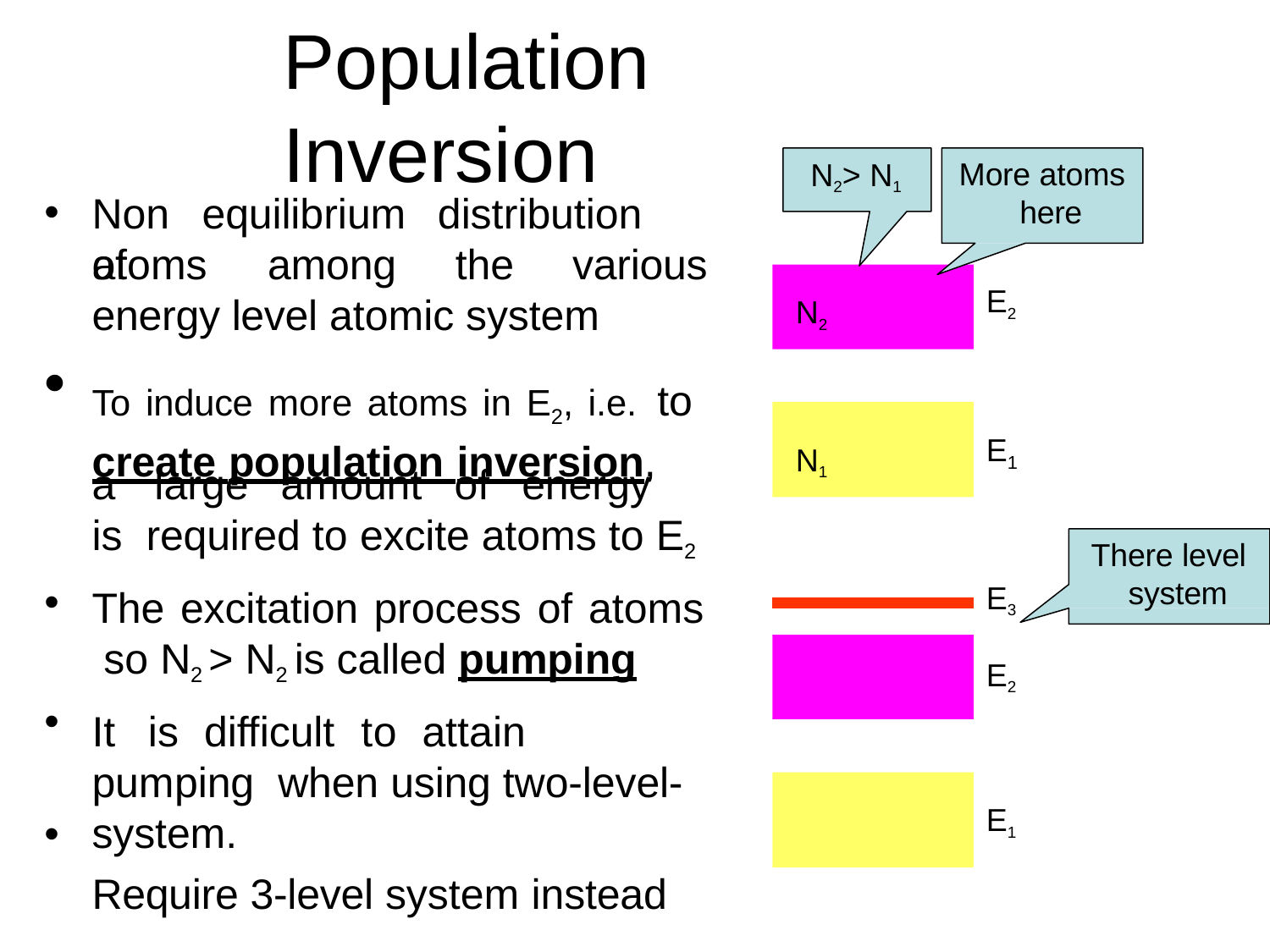

# Population	Inversion

More atoms  here
N2> N1
•
Non	equilibrium	distribution	of
atoms	among	the	various

energy level atomic system
To induce more atoms in E2, i.e.  to create population inversion,
E2
N2

E
N1
1
a	large	amount	of	energy	is  required to excite atoms to E2
The excitation process of atoms  so N2 > N2 is called pumping
It	is	difficult	to	attain	pumping  when using two-level-system.
Require 3-level system instead

There level  system
•
E3
E2

•

E1
•